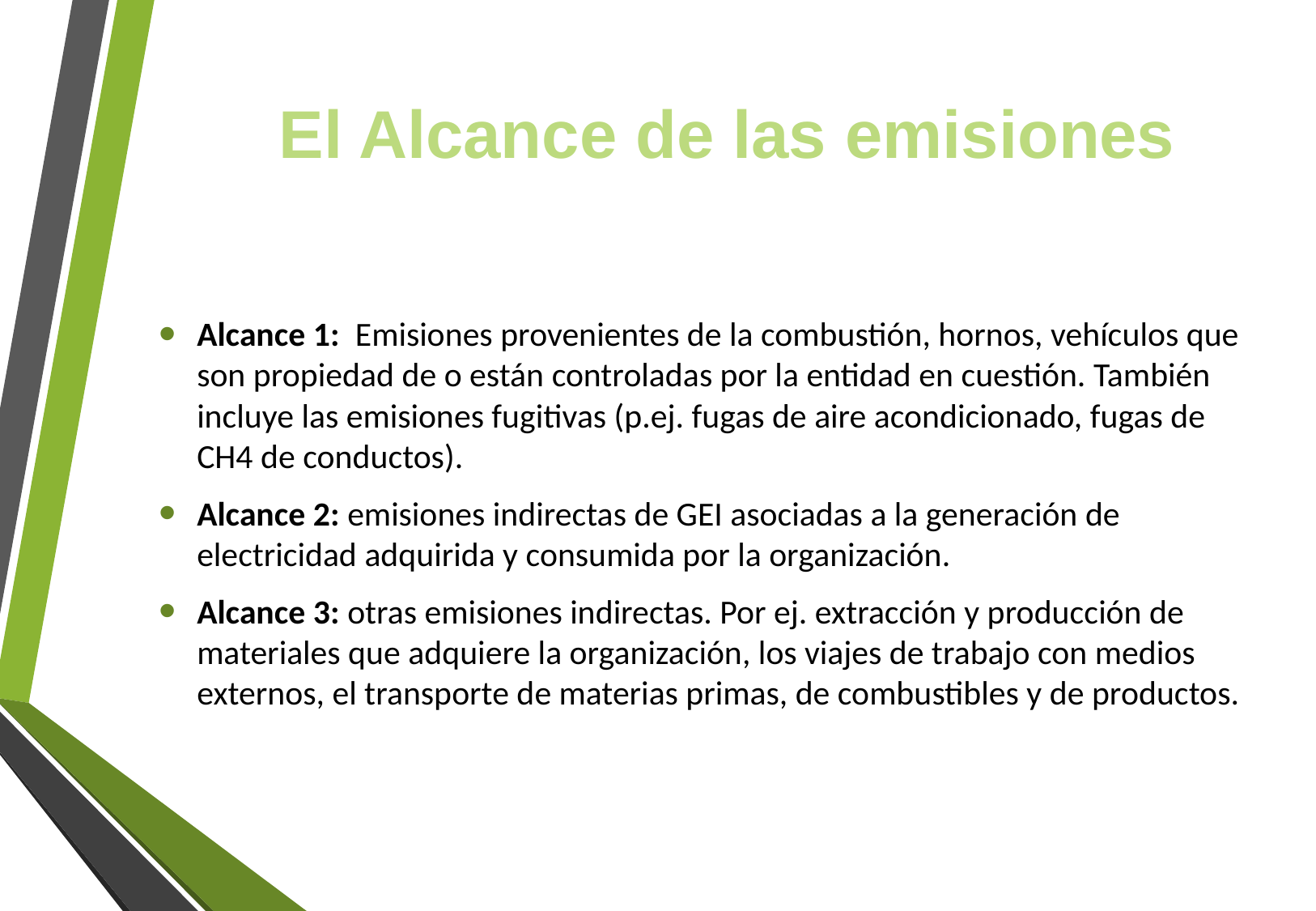

# El Alcance de las emisiones
Alcance 1:  Emisiones provenientes de la combustión, hornos, vehículos que son propiedad de o están controladas por la entidad en cuestión. También incluye las emisiones fugitivas (p.ej. fugas de aire acondicionado, fugas de CH4 de conductos).
Alcance 2: emisiones indirectas de GEI asociadas a la generación de electricidad adquirida y consumida por la organización.
Alcance 3: otras emisiones indirectas. Por ej. extracción y producción de materiales que adquiere la organización, los viajes de trabajo con medios externos, el transporte de materias primas, de combustibles y de productos.